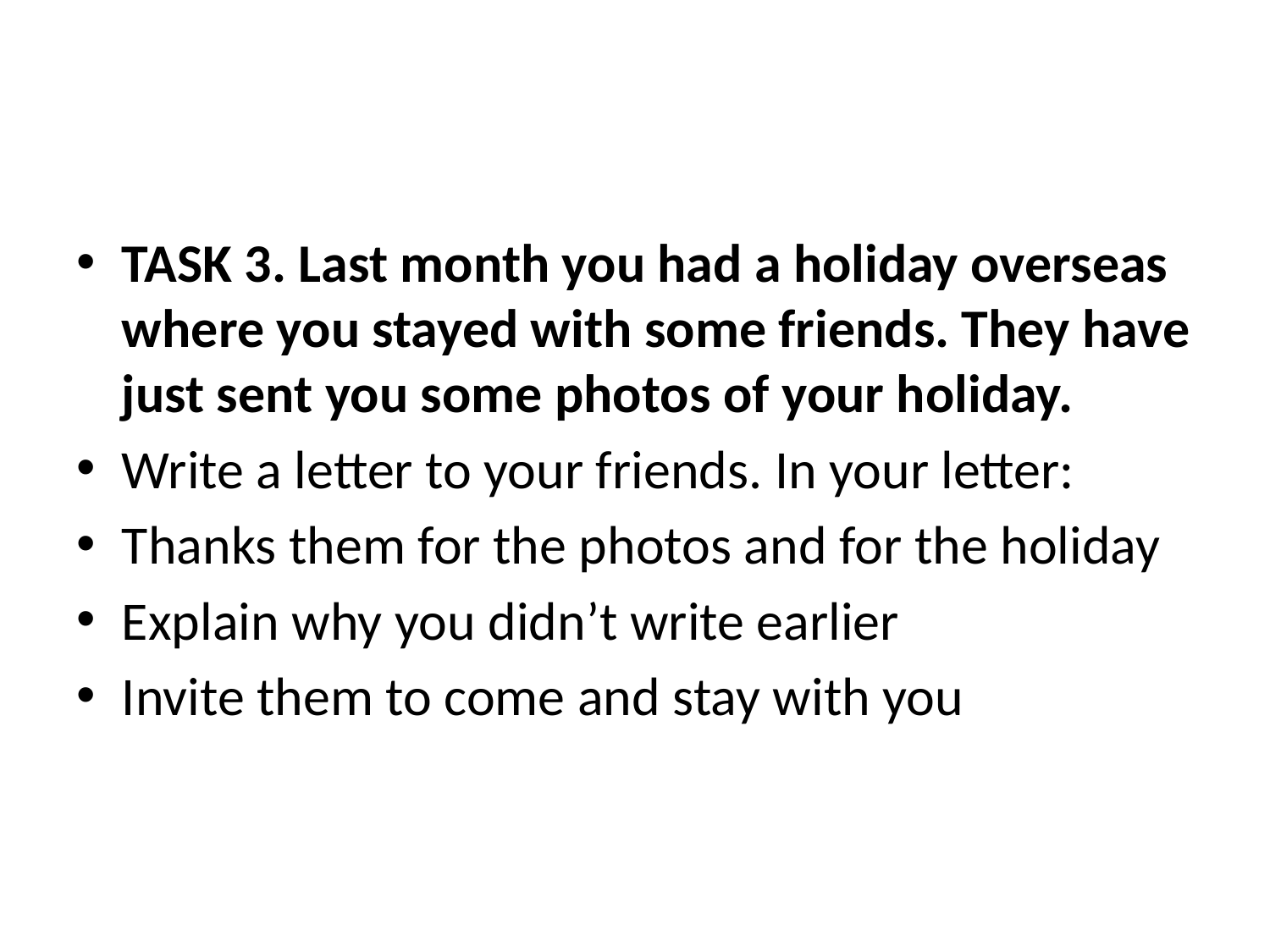

#
TASK 3. Last month you had a holiday overseas where you stayed with some friends. They have just sent you some photos of your holiday.
Write a letter to your friends. In your letter:
Thanks them for the photos and for the holiday
Explain why you didn’t write earlier
Invite them to come and stay with you